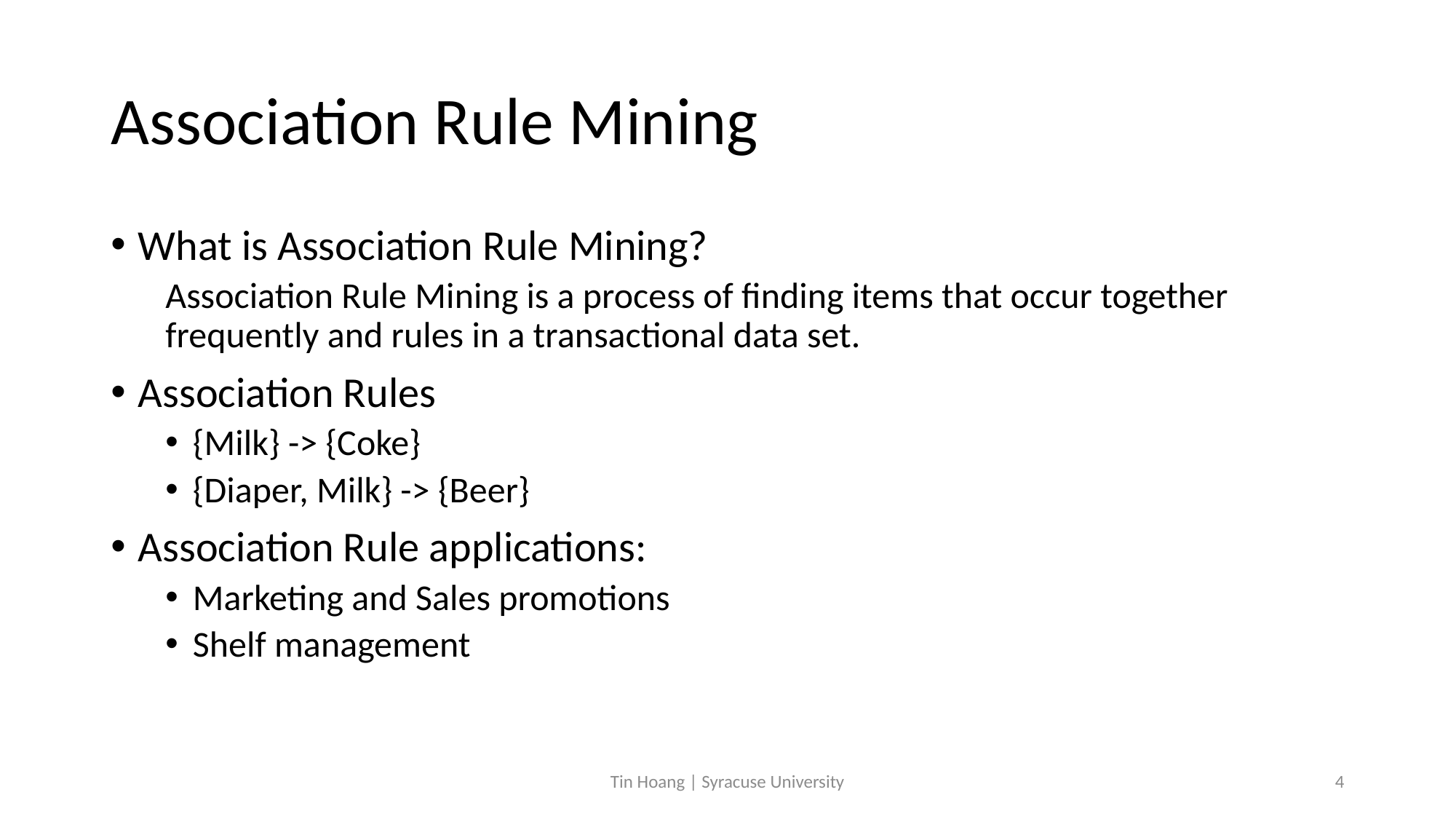

# Association Rule Mining
What is Association Rule Mining?
Association Rule Mining is a process of finding items that occur together frequently and rules in a transactional data set.
Association Rules
{Milk} -> {Coke}
{Diaper, Milk} -> {Beer}
Association Rule applications:
Marketing and Sales promotions
Shelf management
Tin Hoang | Syracuse University
4